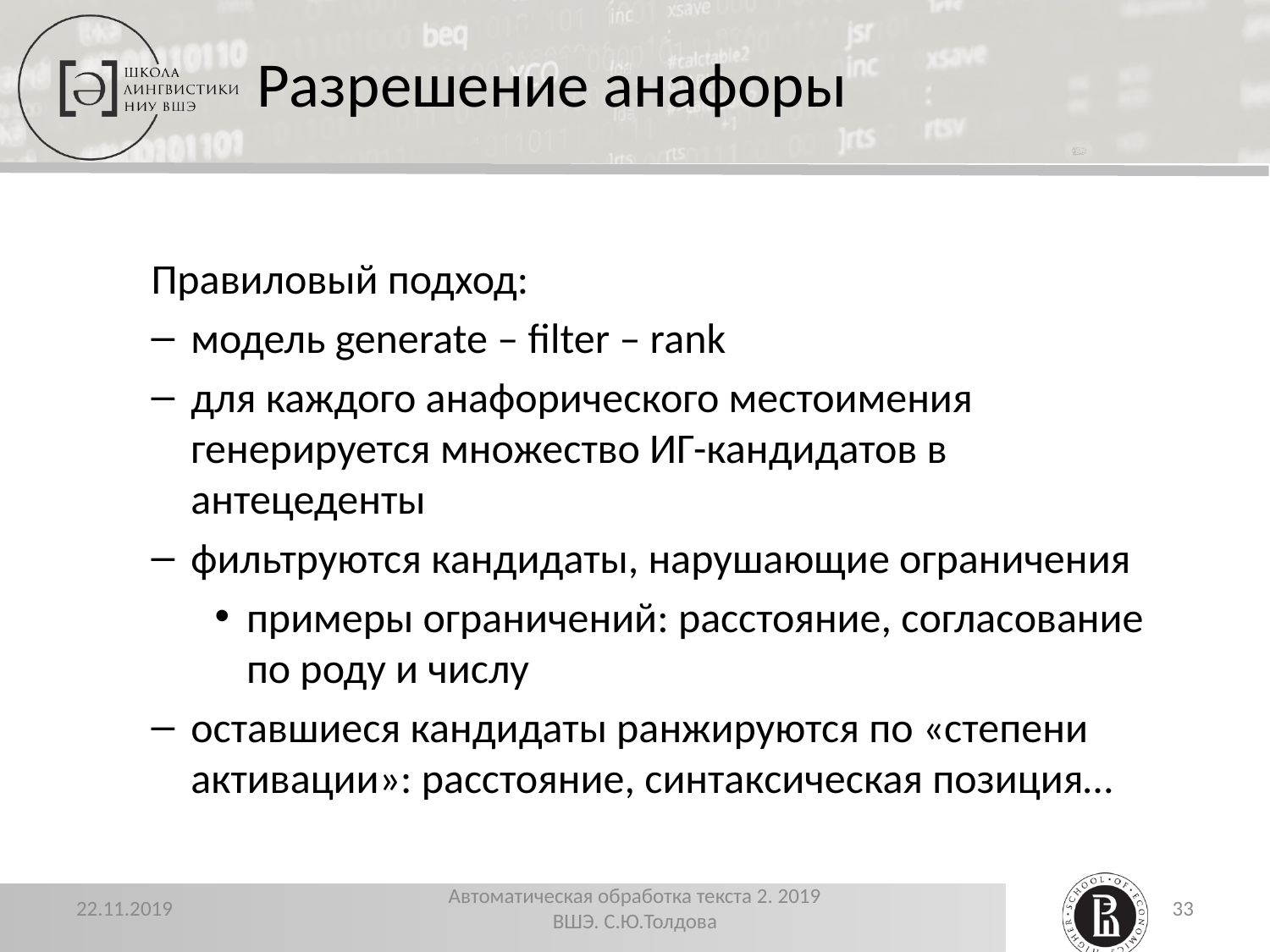

# Разрешение анафоры

Правиловый подход:
модель generate – filter – rank
для каждого анафорического местоимения генерируется множество ИГ-кандидатов в антецеденты
фильтруются кандидаты, нарушающие ограничения
примеры ограничений: расстояние, согласование по роду и числу
оставшиеся кандидаты ранжируются по «степени активации»: расстояние, синтаксическая позиция…

22.11.2019
Автоматическая обработка текста 2. 2019 ВШЭ. С.Ю.Толдова
33